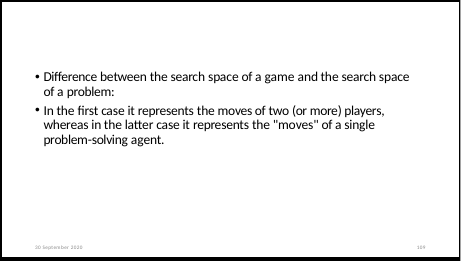

Difference between the search space of a game and the search space  of a problem:
In the first case it represents the moves of two (or more) players,  whereas in the latter case it represents the "moves" of a single  problem-solving agent.
30 September 2020
109